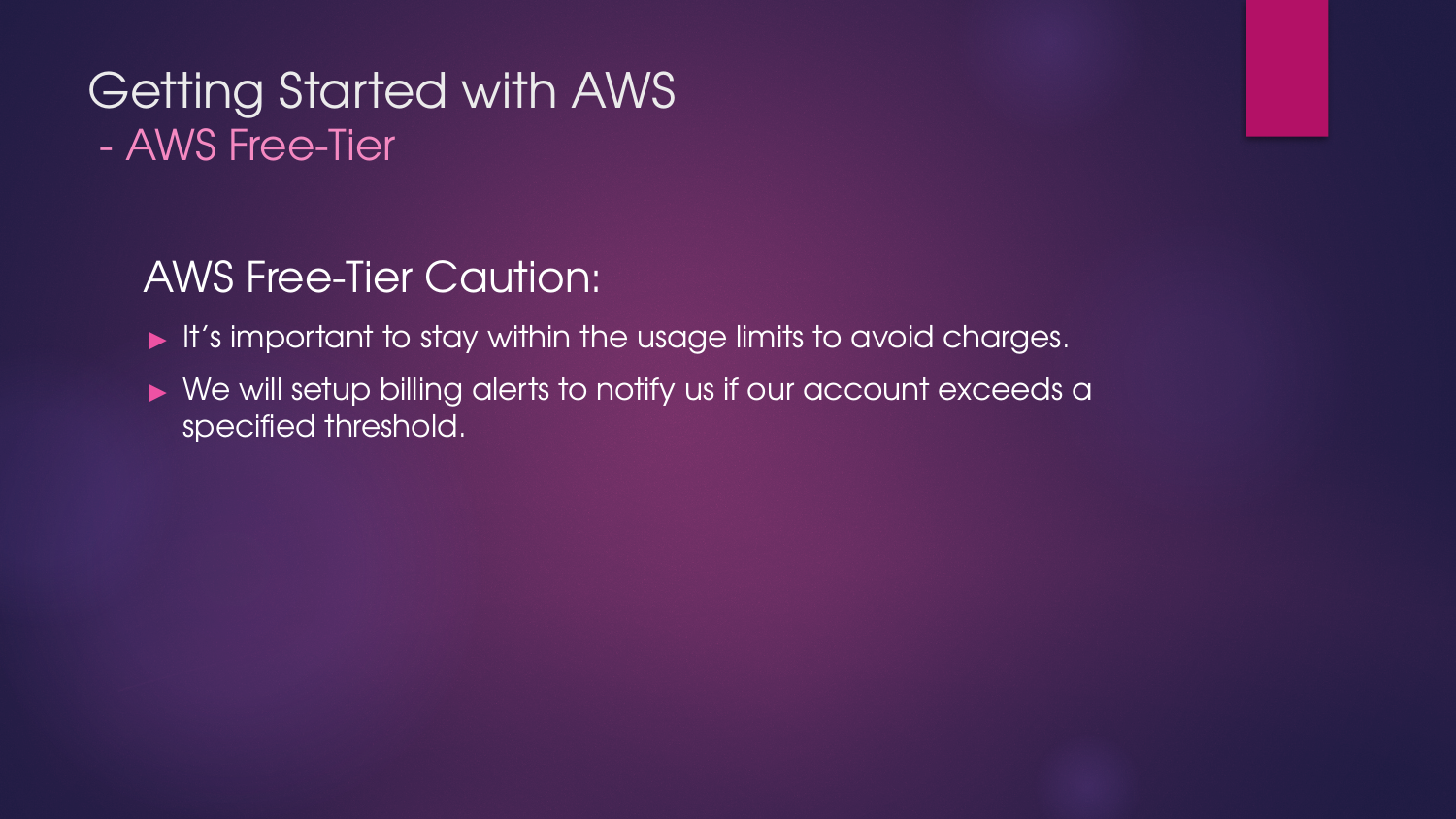

# Getting Started with AWS - AWS Free-Tier
AWS Free-Tier Caution:
It’s important to stay within the usage limits to avoid charges.
We will setup billing alerts to notify us if our account exceeds a specified threshold.